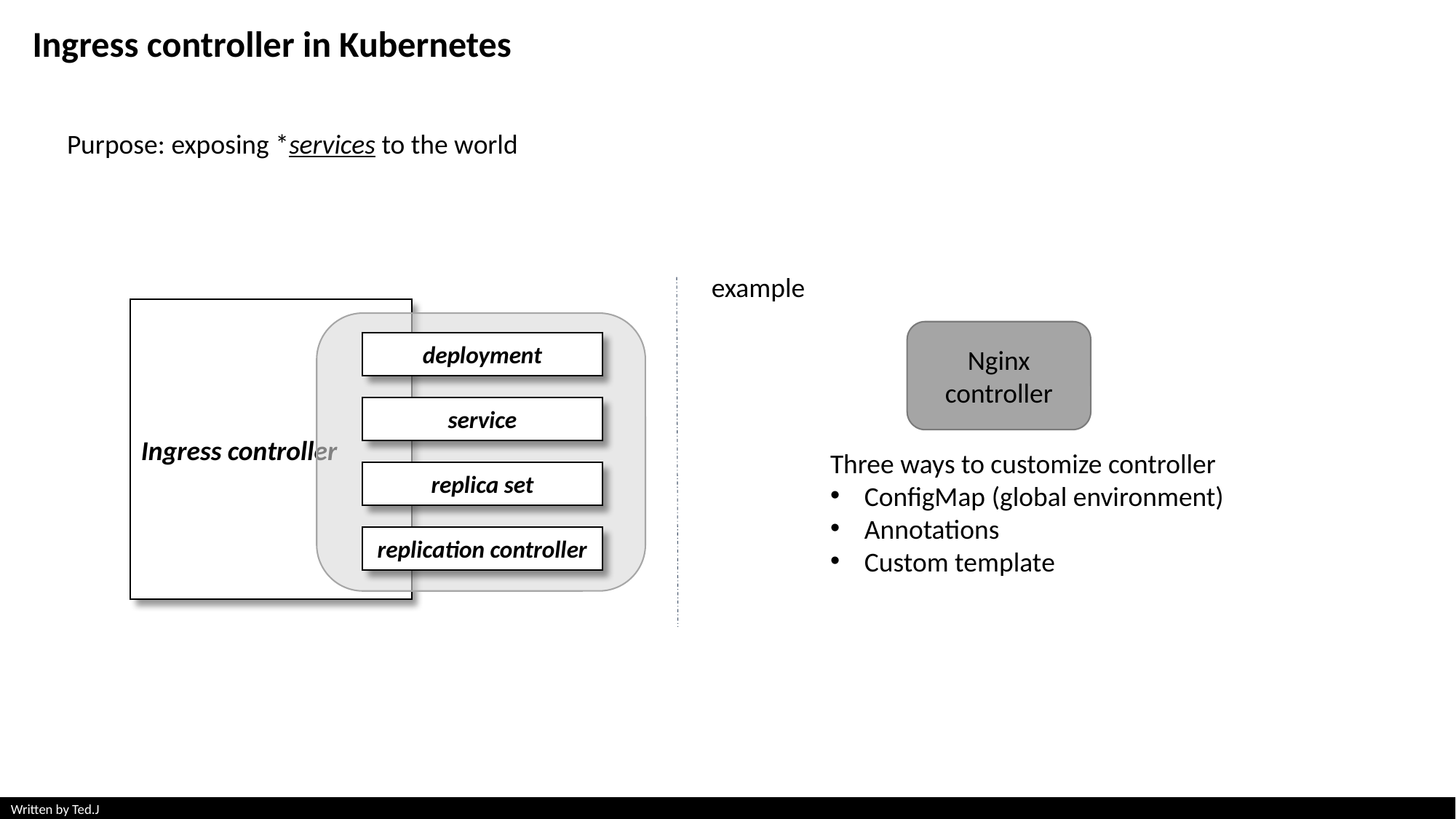

Ingress controller in Kubernetes
Purpose: exposing *services to the world
example
Ingress controller

Nginx controller
deployment
service
Three ways to customize controller
ConfigMap (global environment)
Annotations
Custom template
replica set
replication controller